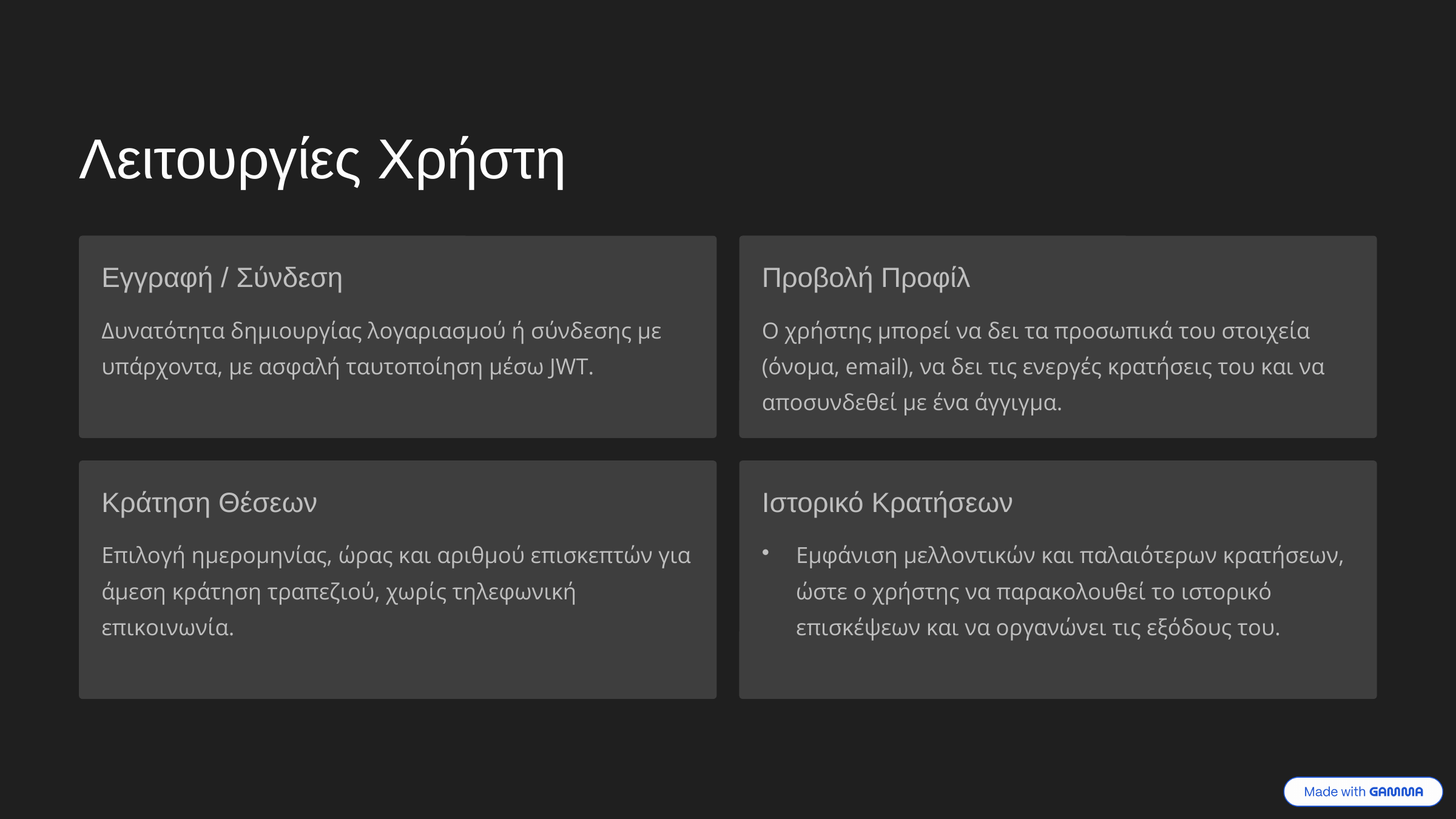

Λειτουργίες Χρήστη

Εγγραφή / Σύνδεση
Προβολή Προφίλ
Δυνατότητα δημιουργίας λογαριασμού ή σύνδεσης με υπάρχοντα, με ασφαλή ταυτοποίηση μέσω JWT.
Ο χρήστης μπορεί να δει τα προσωπικά του στοιχεία (όνομα, email), να δει τις ενεργές κρατήσεις του και να αποσυνδεθεί με ένα άγγιγμα.

Κράτηση Θέσεων
Ιστορικό Κρατήσεων
Επιλογή ημερομηνίας, ώρας και αριθμού επισκεπτών για άμεση κράτηση τραπεζιού, χωρίς τηλεφωνική επικοινωνία.
Εμφάνιση μελλοντικών και παλαιότερων κρατήσεων, ώστε ο χρήστης να παρακολουθεί το ιστορικό επισκέψεων και να οργανώνει τις εξόδους του.